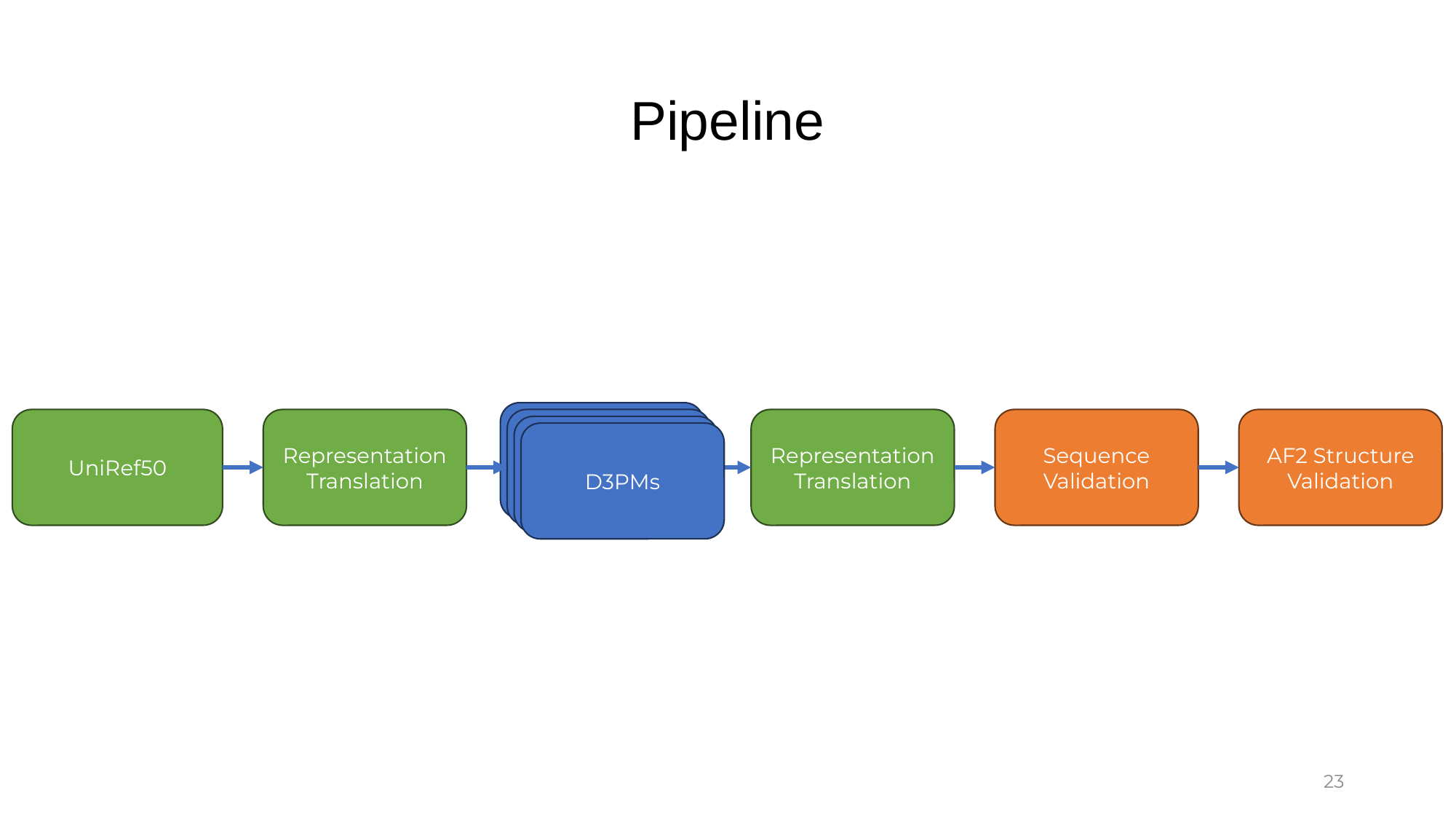

# Pipeline
D3PMs
Sequence Validation
AF2 Structure Validation
UniRef50
Representation Translation
Representation Translation
D3PMs
D3PMs
D3PMs
23